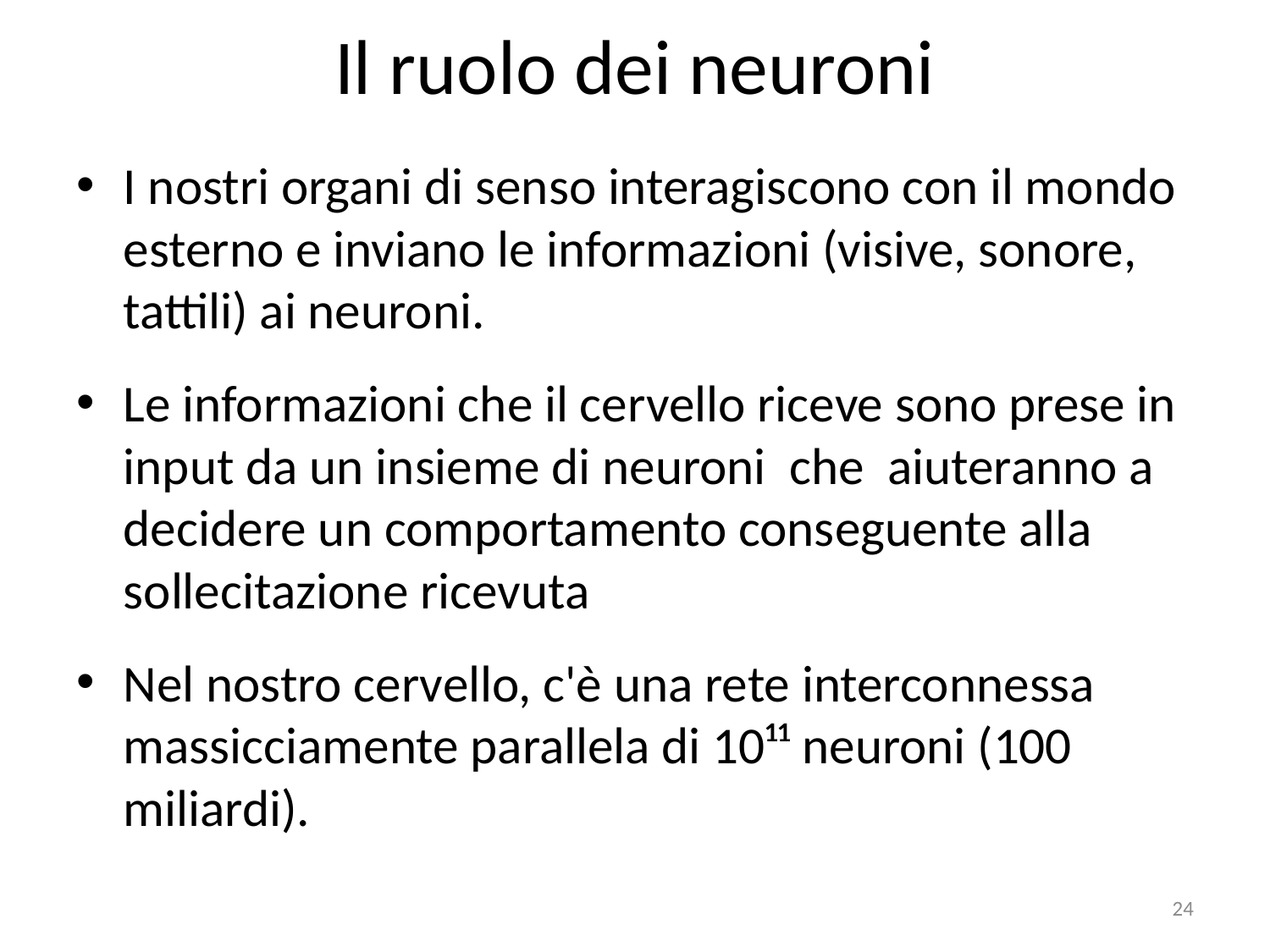

# Il ruolo dei neuroni
I nostri organi di senso interagiscono con il mondo esterno e inviano le informazioni (visive, sonore, tattili) ai neuroni.

Le informazioni che il cervello riceve sono prese in input da un insieme di neuroni  che  aiuteranno a decidere un comportamento conseguente alla sollecitazione ricevuta

Nel nostro cervello, c'è una rete interconnessa massicciamente parallela di 10¹¹ neuroni (100 miliardi).
24